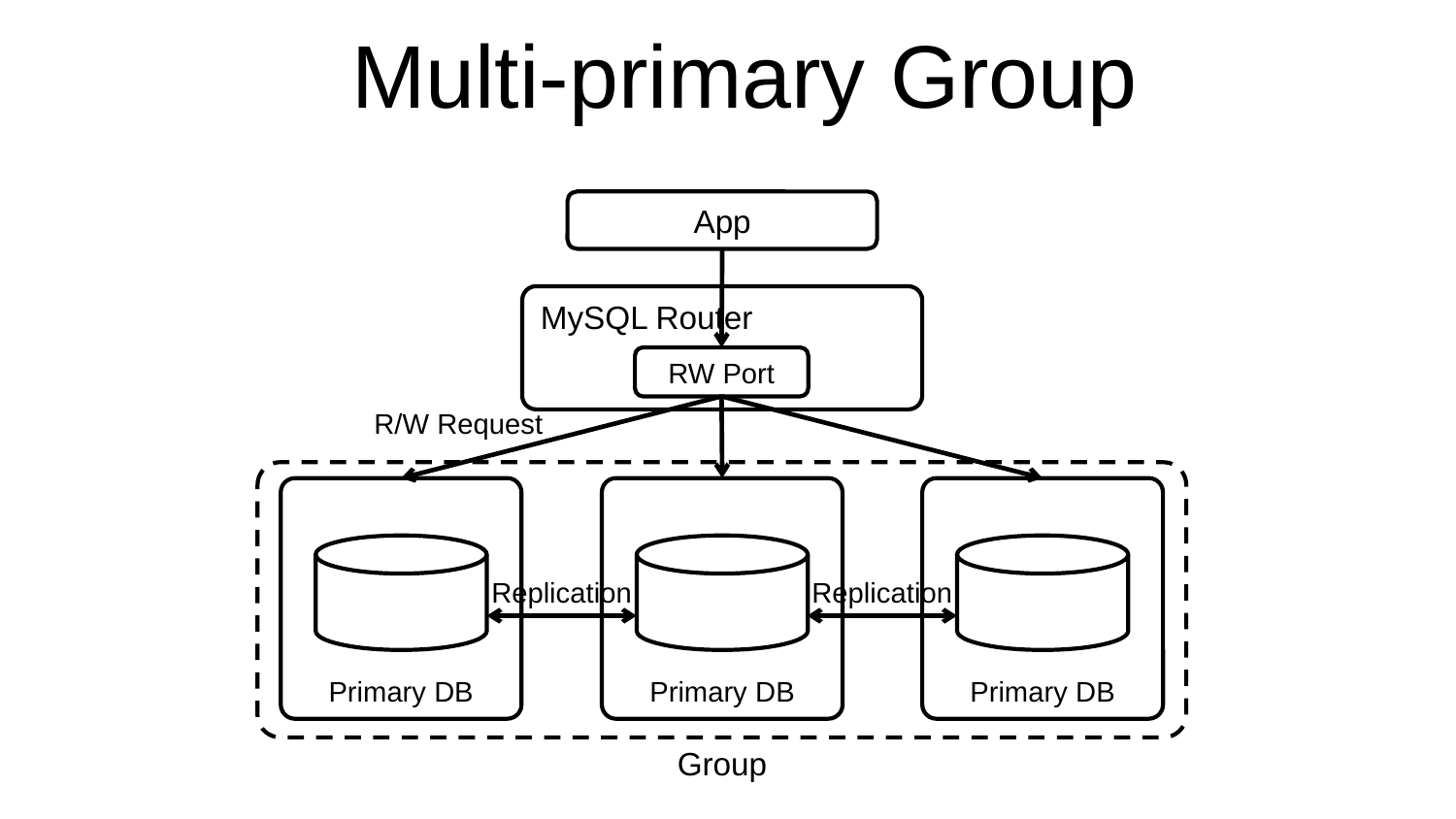

# Multi-primary Group
App
MySQL Router
RW Port
R/W Request

Primary DB
Primary DB
Primary DB

Replication
Replication
Group